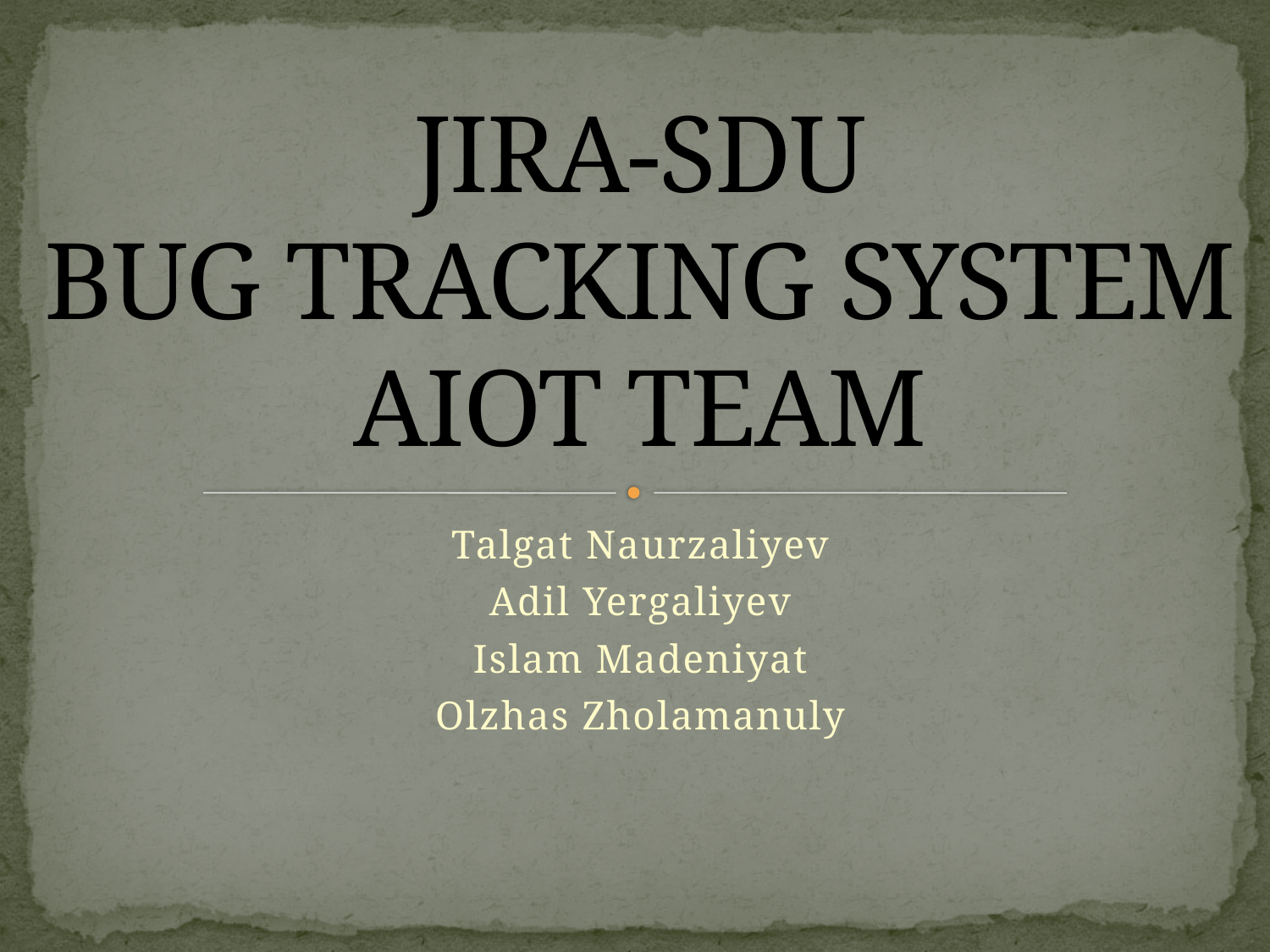

# JIRA-SDU BUG TRACKING SYSTEM AIOT TEAM
Talgat Naurzaliyev
Adil Yergaliyev
Islam Madeniyat
Olzhas Zholamanuly